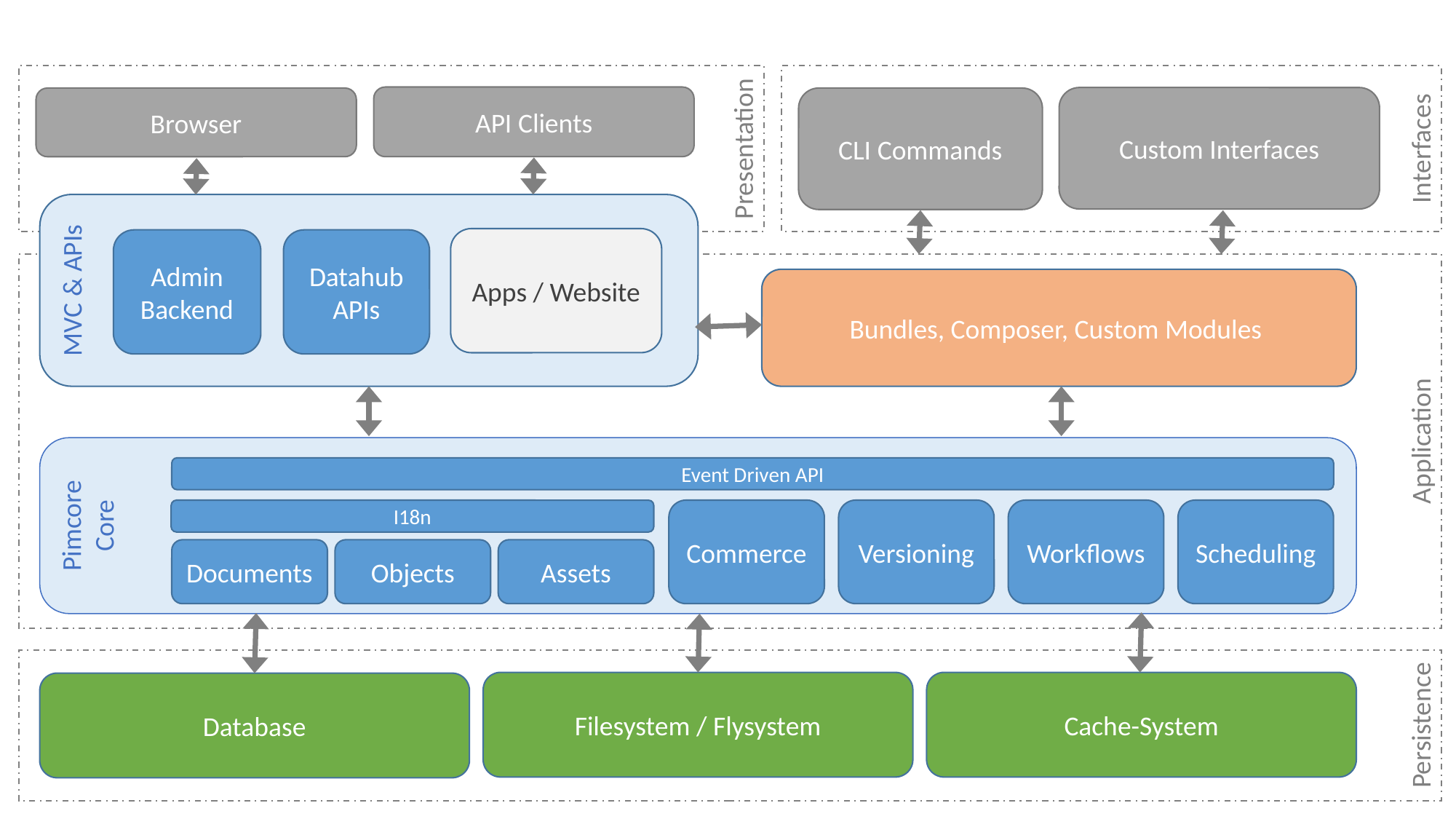

Presentation
Interfaces
API Clients
Custom Interfaces
CLI Commands
Browser
MVC & APIs
Apps / Website
Datahub
APIs
Admin Backend
Application
Bundles, Composer, Custom Modules
Pimcore
Core
Event Driven API
I18n
Commerce
Versioning
Workflows
Scheduling
Documents
Objects
Assets
Persistence
Filesystem / Flysystem
Cache-System
Database